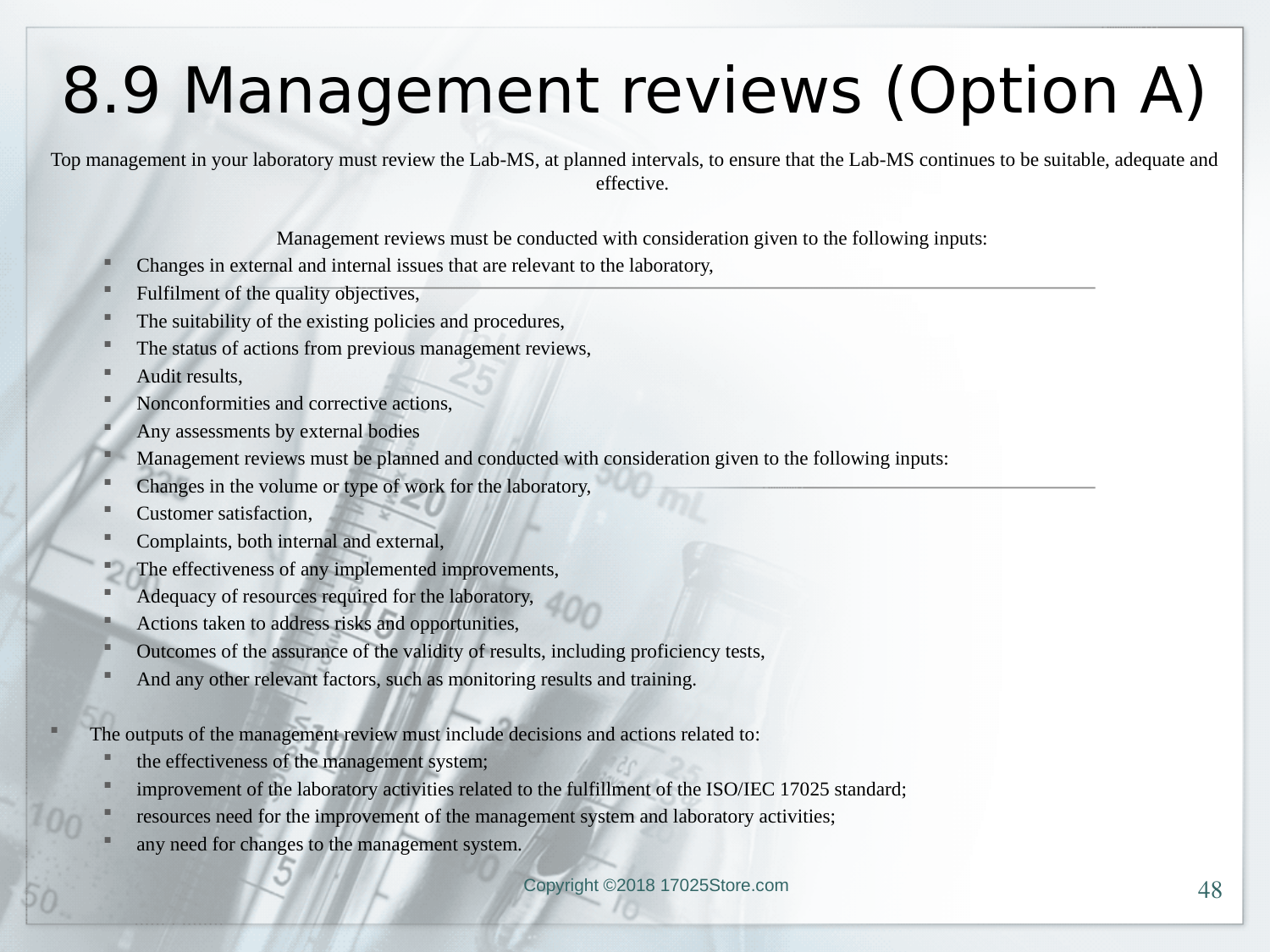

# 8.9 Management reviews (Option A)
Top management in your laboratory must review the Lab-MS, at planned intervals, to ensure that the Lab-MS continues to be suitable, adequate and effective.

Management reviews must be conducted with consideration given to the following inputs:
Changes in external and internal issues that are relevant to the laboratory,
Fulfilment of the quality objectives,
The suitability of the existing policies and procedures,
The status of actions from previous management reviews,
Audit results,
Nonconformities and corrective actions,
Any assessments by external bodies
Management reviews must be planned and conducted with consideration given to the following inputs:
Changes in the volume or type of work for the laboratory,
Customer satisfaction,
Complaints, both internal and external,
The effectiveness of any implemented improvements,
Adequacy of resources required for the laboratory,
Actions taken to address risks and opportunities,
Outcomes of the assurance of the validity of results, including proficiency tests,
And any other relevant factors, such as monitoring results and training.

The outputs of the management review must include decisions and actions related to:
the effectiveness of the management system;
improvement of the laboratory activities related to the fulfillment of the ISO/IEC 17025 standard;
resources need for the improvement of the management system and laboratory activities;
any need for changes to the management system.
Copyright ©2018 17025Store.com
48